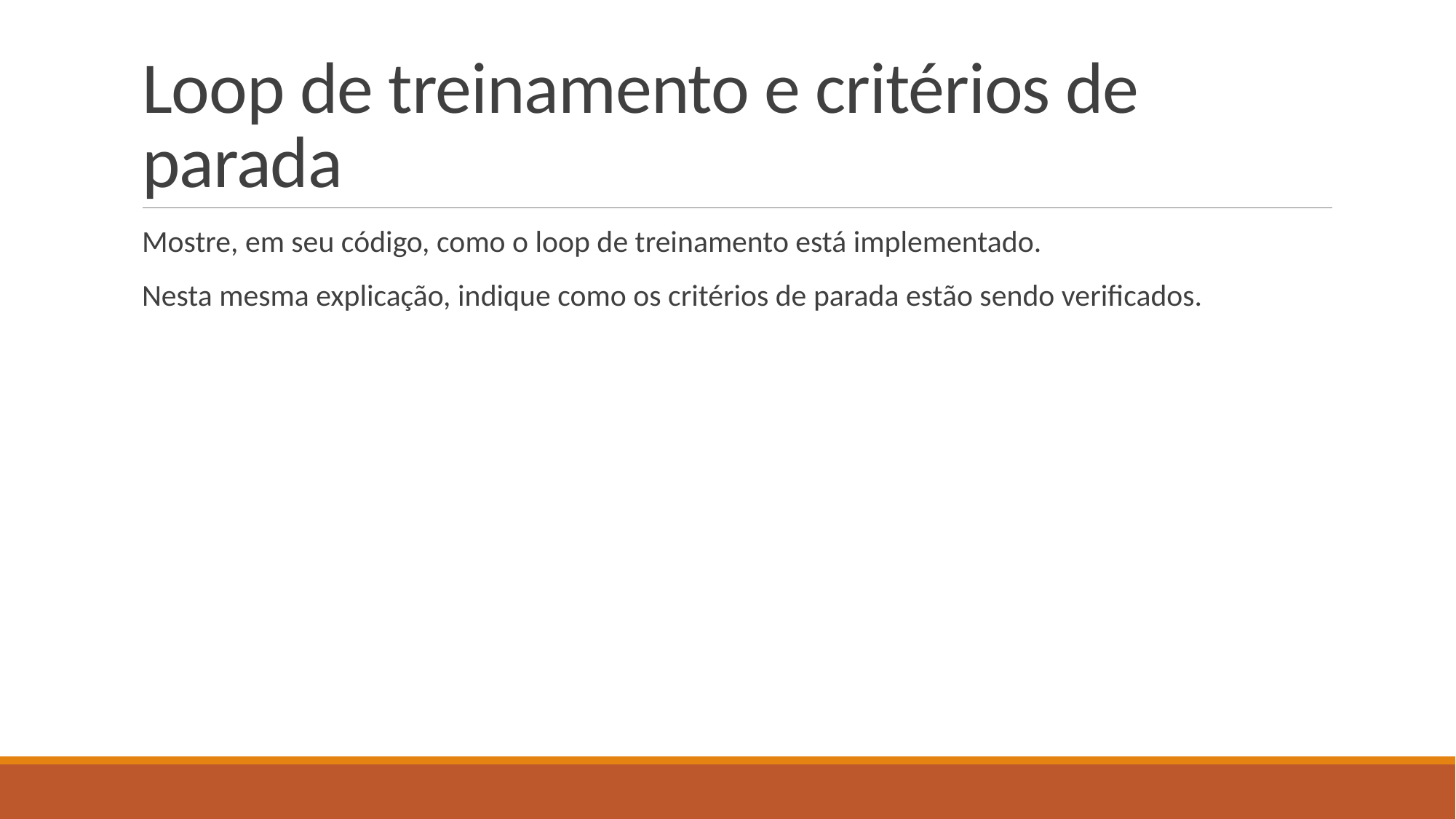

# Loop de treinamento e critérios de parada
Mostre, em seu código, como o loop de treinamento está implementado.
Nesta mesma explicação, indique como os critérios de parada estão sendo verificados.